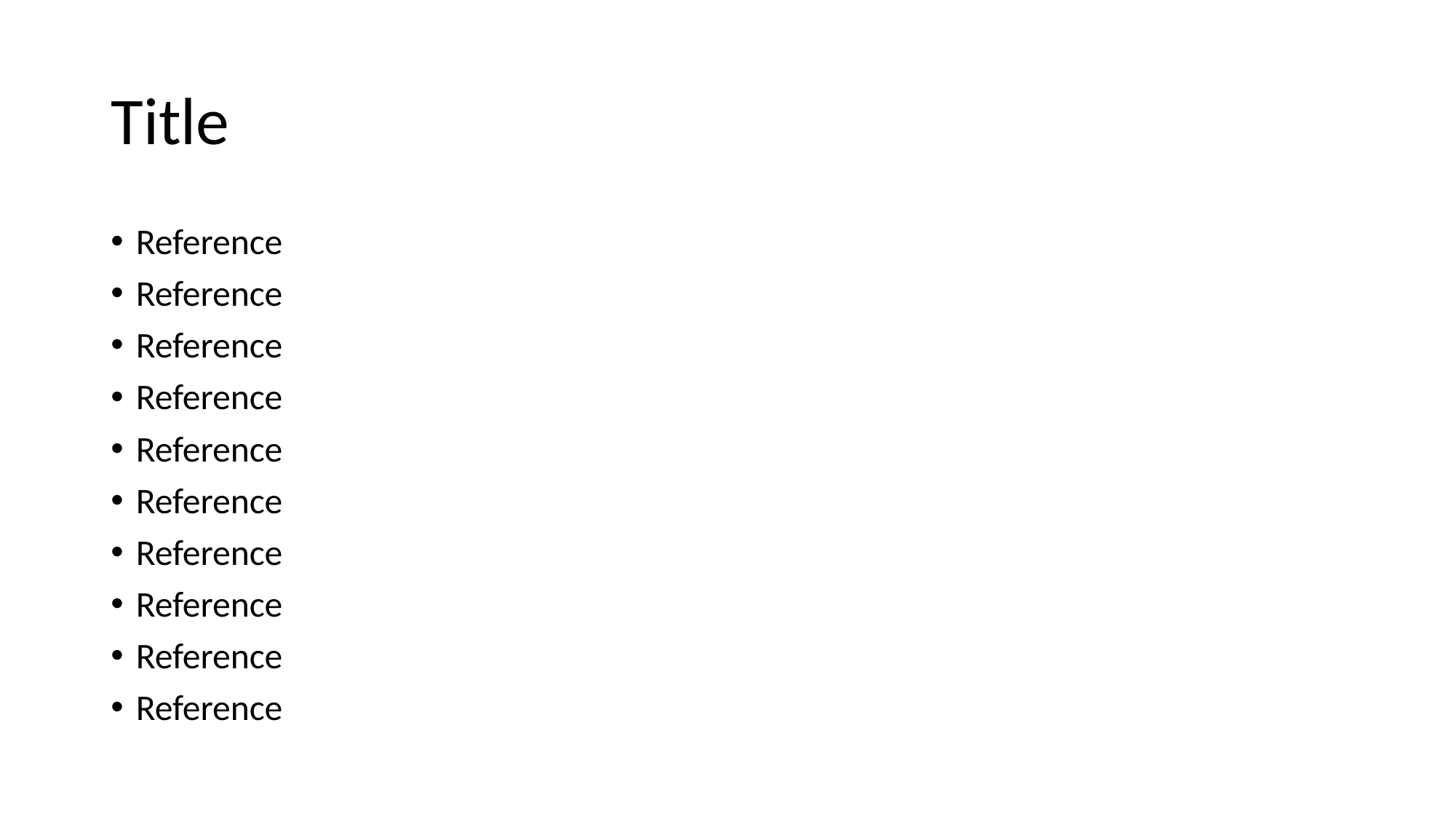

# Title
Reference
Reference
Reference
Reference
Reference
Reference
Reference
Reference
Reference
Reference